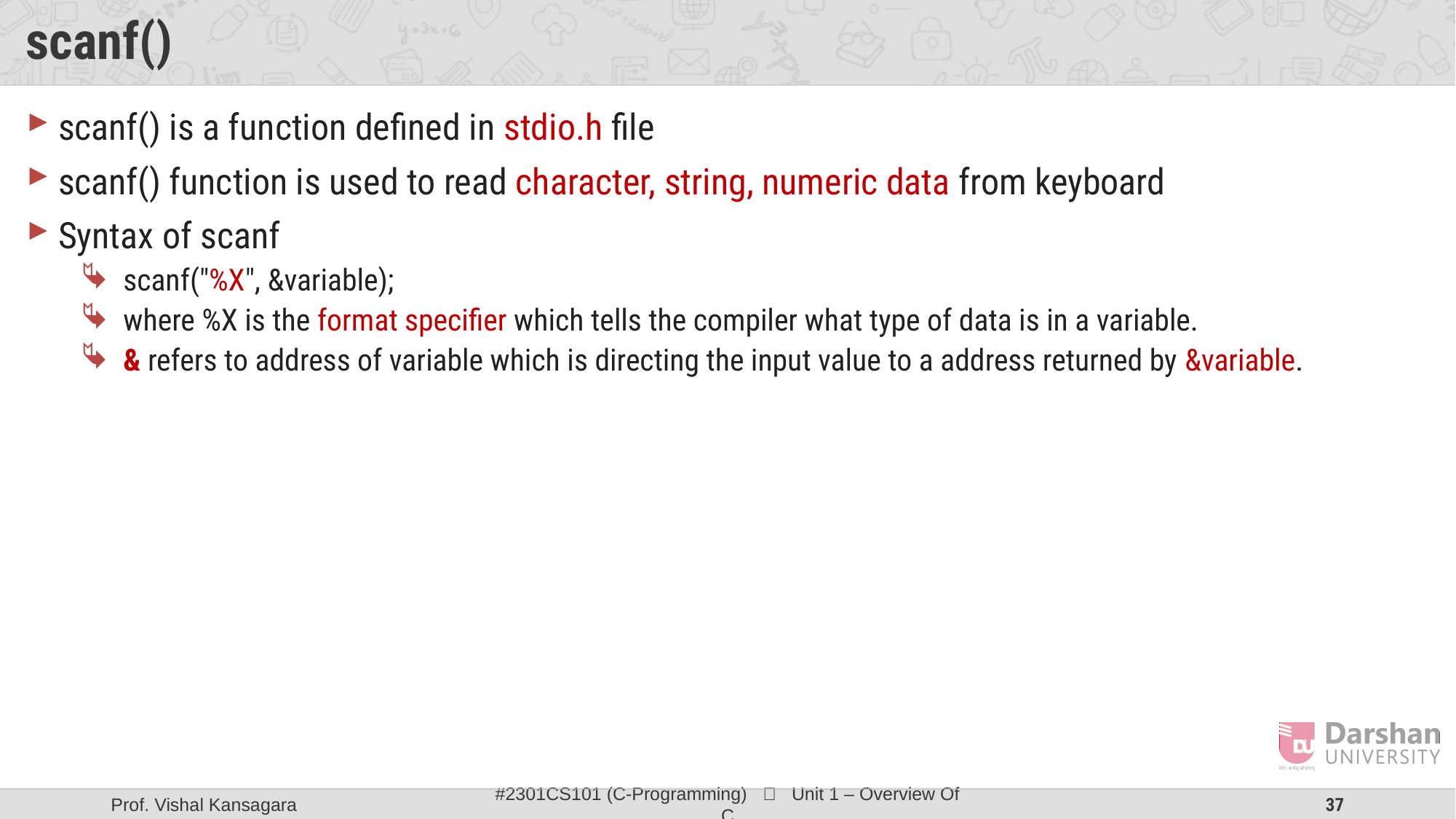

# scanf()
scanf() is a function defined in stdio.h file
scanf() function is used to read character, string, numeric data from keyboard
Syntax of scanf
scanf("%X", &variable);
where %X is the format specifier which tells the compiler what type of data is in a variable.
& refers to address of variable which is directing the input value to a address returned by &variable.